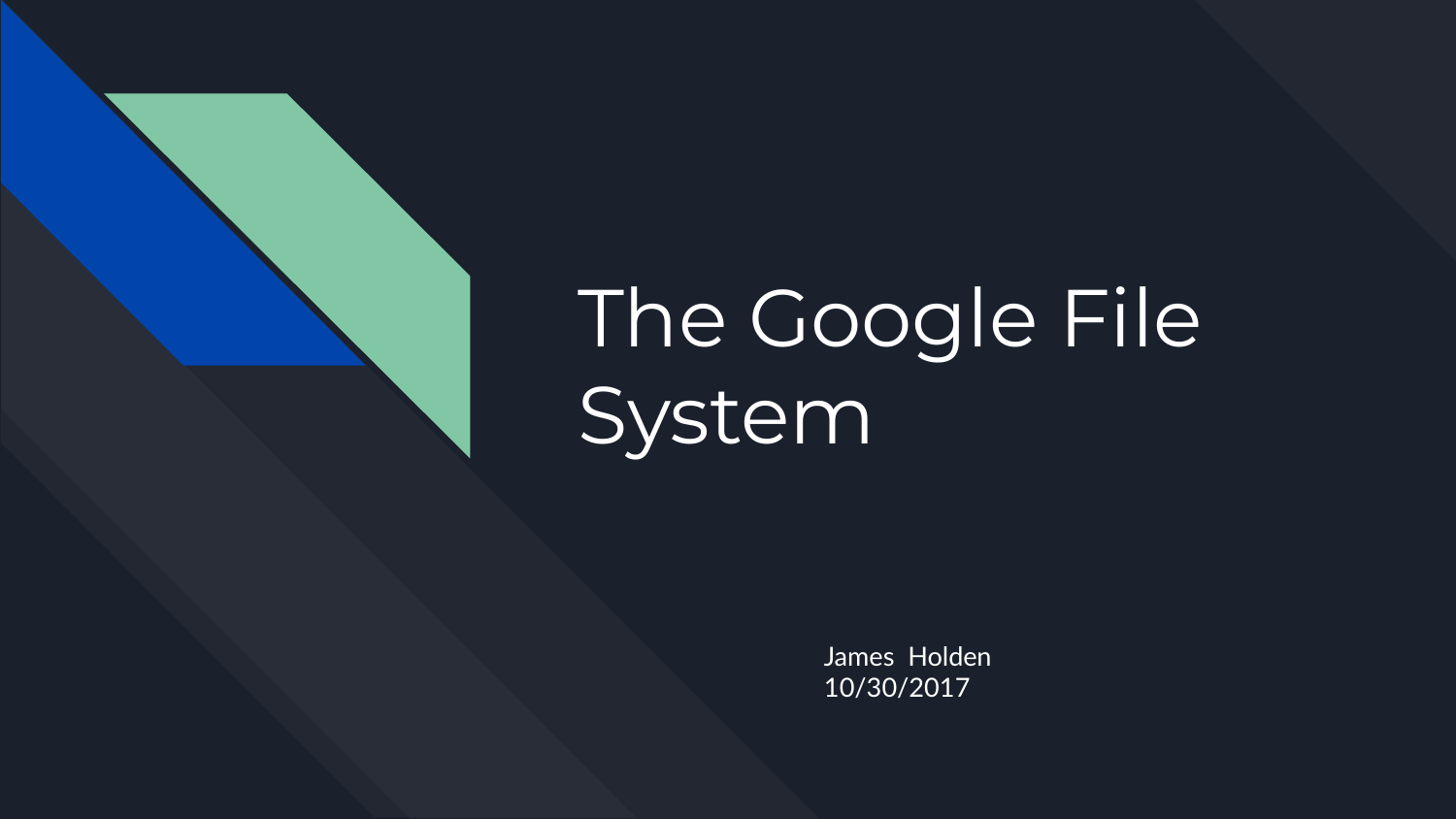

# The Google File System
James  Holden
10/30/2017